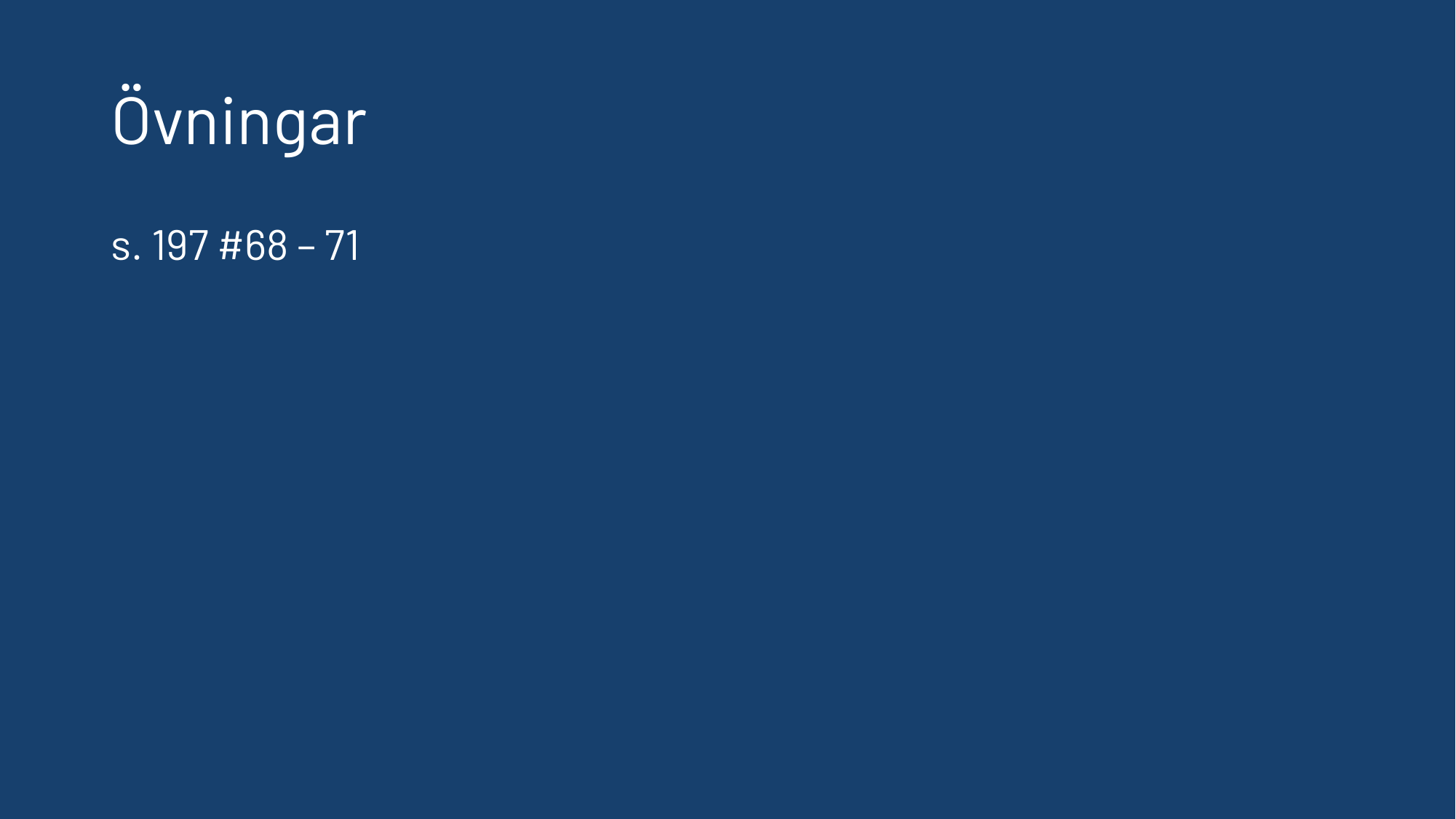

# Övningar
s. 197 #68 – 71